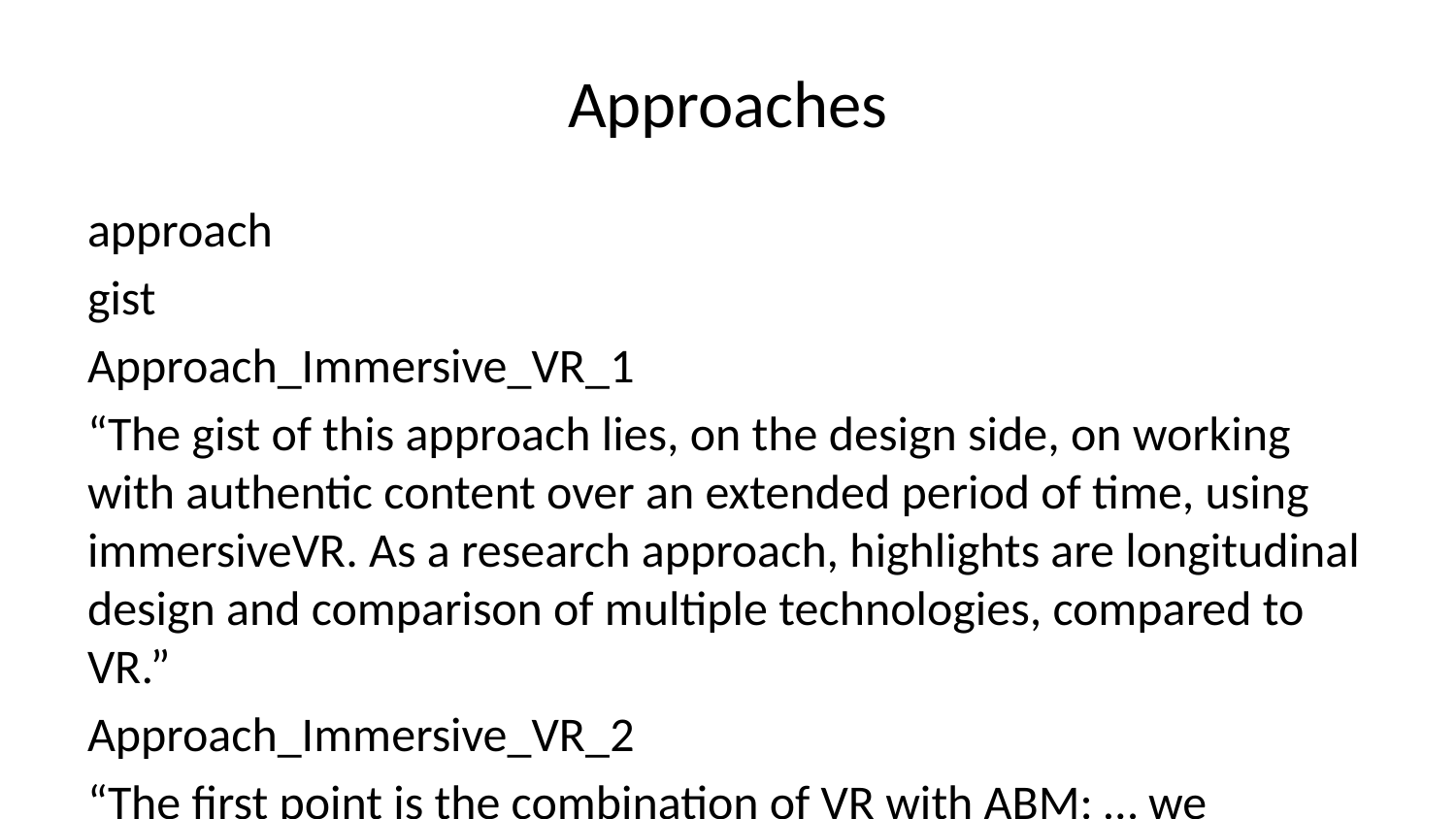

# Approaches
approach
gist
Approach_Immersive_VR_1
“The gist of this approach lies, on the design side, on working with authentic content over an extended period of time, using immersiveVR. As a research approach, highlights are longitudinal design and comparison of multiple technologies, compared to VR.”
Approach_Immersive_VR_2
“The first point is the combination of VR with ABM: … we present a possible pathway for meaningfully blending immersive virtual environments with agent-based computational modeling tools by grounding EcoMOD’s design framework in a conception of the scientific process that makes explicit the material and representational nature of science (Dickes et al 2019, p. 2184).”
Approach_Immersive_VR_3
“How did transformative modeling activities contribute to students’ conceptual understanding of the underlying causal mechanisms within the ecosystem? (p. 2186) . Transformative modelling consists in the translation/integration of multiple modelling forms”